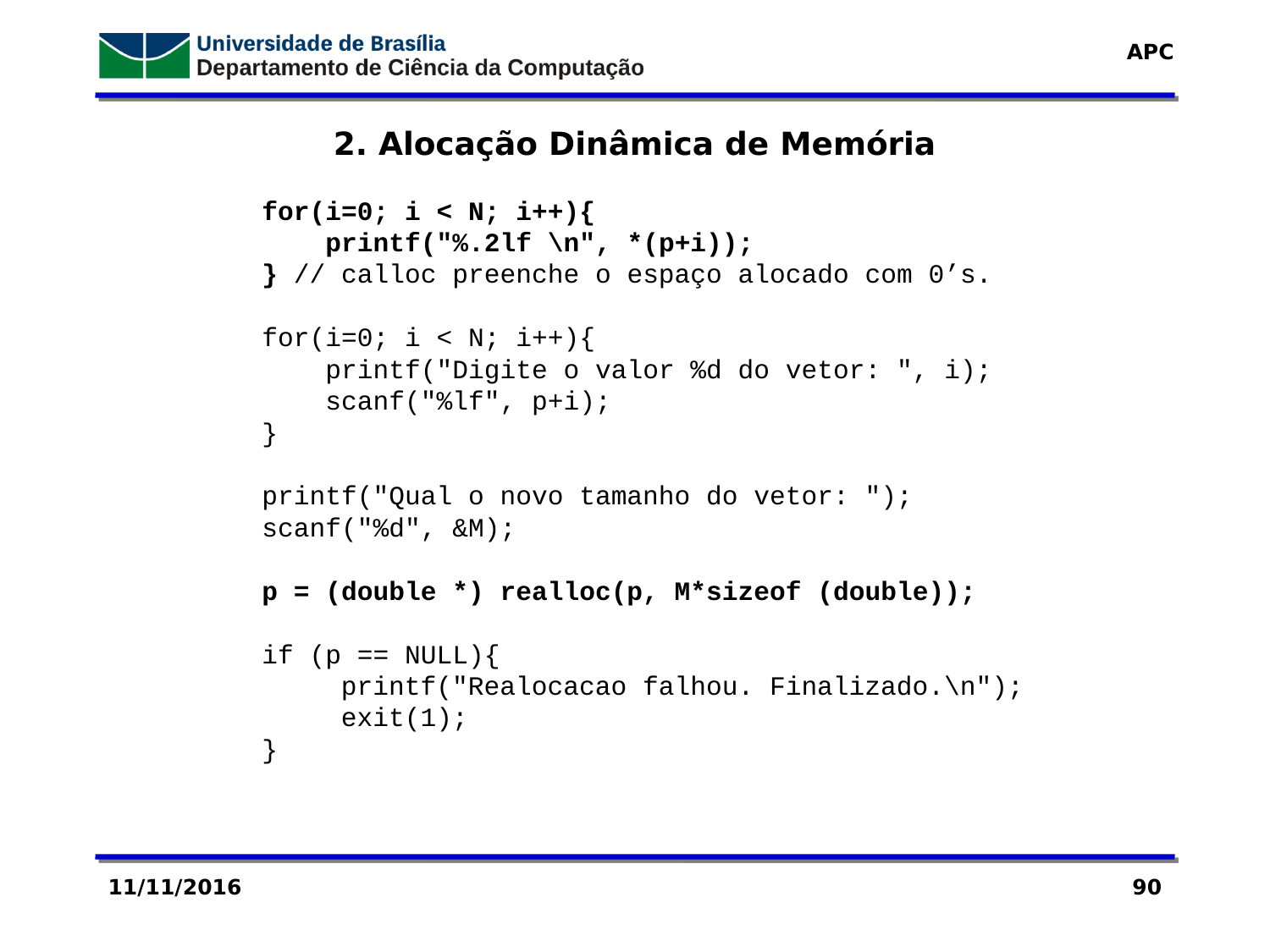

2. Alocação Dinâmica de Memória
   for(i=0; i < N; i++){
       printf("%.2lf \n", *(p+i));
   } // calloc preenche o espaço alocado com 0’s.

   for(i=0; i < N; i++){
       printf("Digite o valor %d do vetor: ", i);
       scanf("%lf", p+i);
   }

   printf("Qual o novo tamanho do vetor: ");
   scanf("%d", &M);

   p = (double *) realloc(p, M*sizeof (double));

   if (p == NULL){
        printf("Realocacao falhou. Finalizado.\n");
        exit(1);
   }

11/11/2016
90